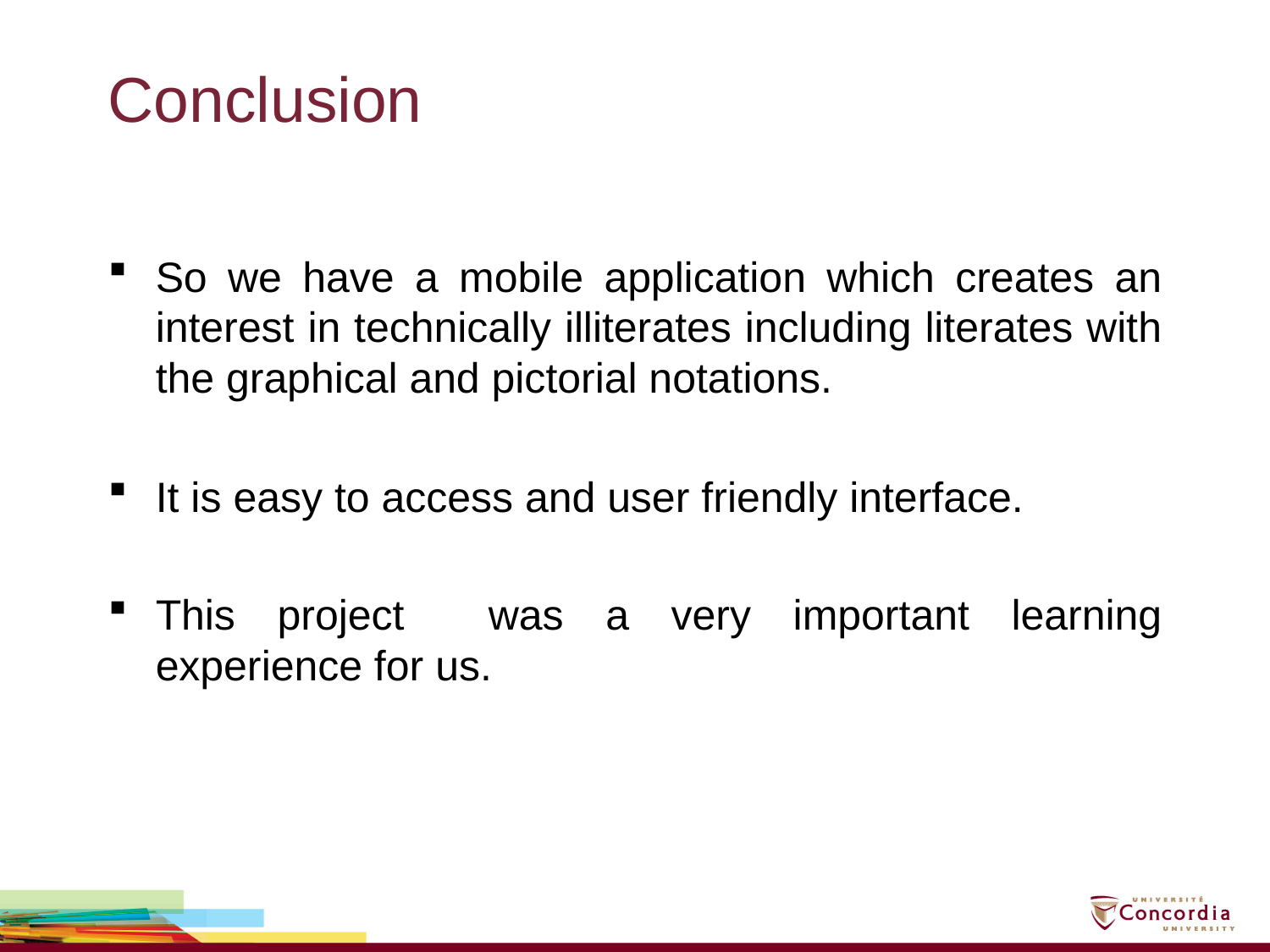

# Conclusion
So we have a mobile application which creates an interest in technically illiterates including literates with the graphical and pictorial notations.

It is easy to access and user friendly interface.

This project  was a very important learning experience for us.